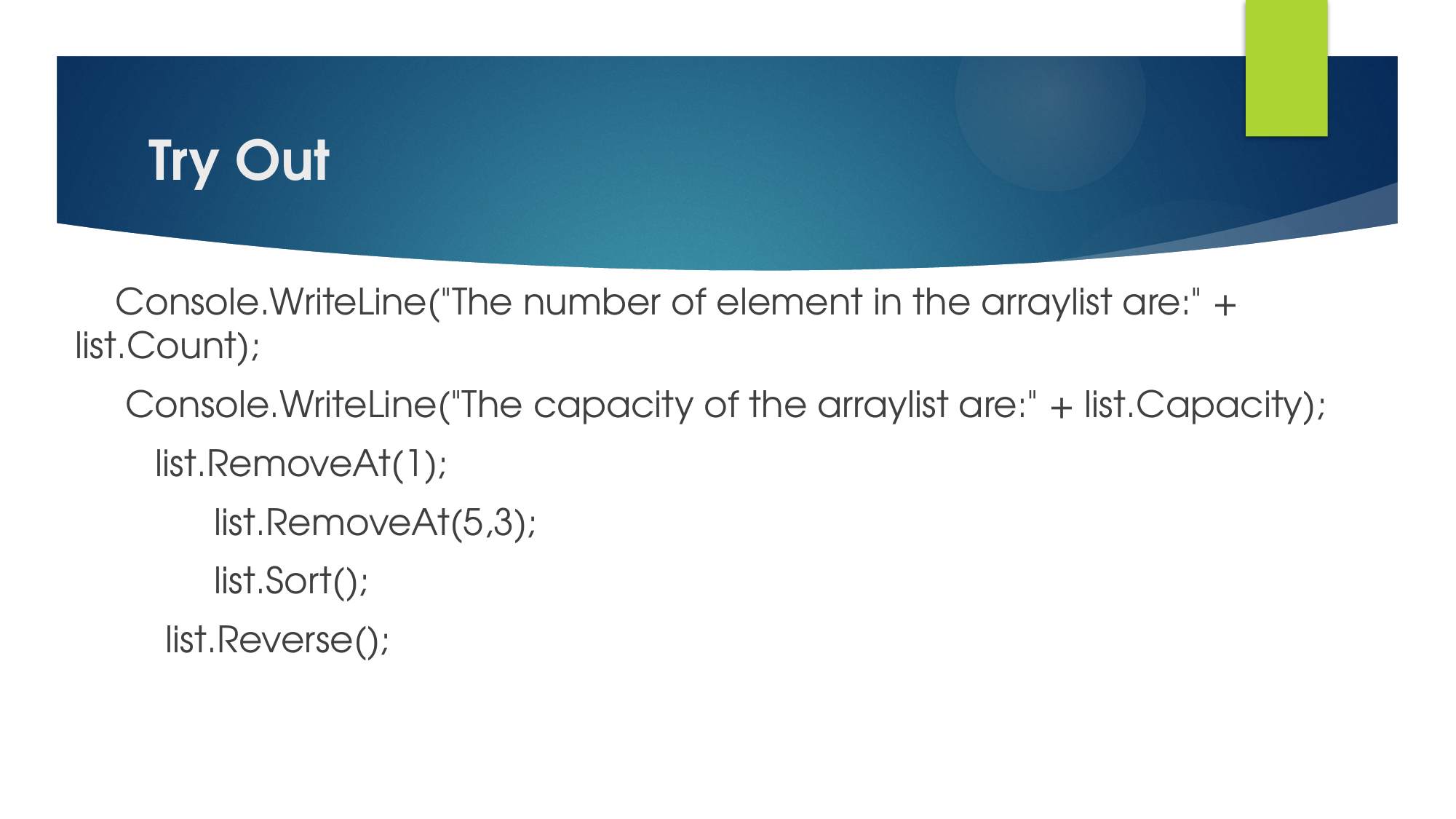

# Try Out
    Console.WriteLine("The number of element in the arraylist are:" + list.Count);
     Console.WriteLine("The capacity of the arraylist are:" + list.Capacity);
        list.RemoveAt(1);
	   list.RemoveAt(5,3);
	   list.Sort();
         list.Reverse();